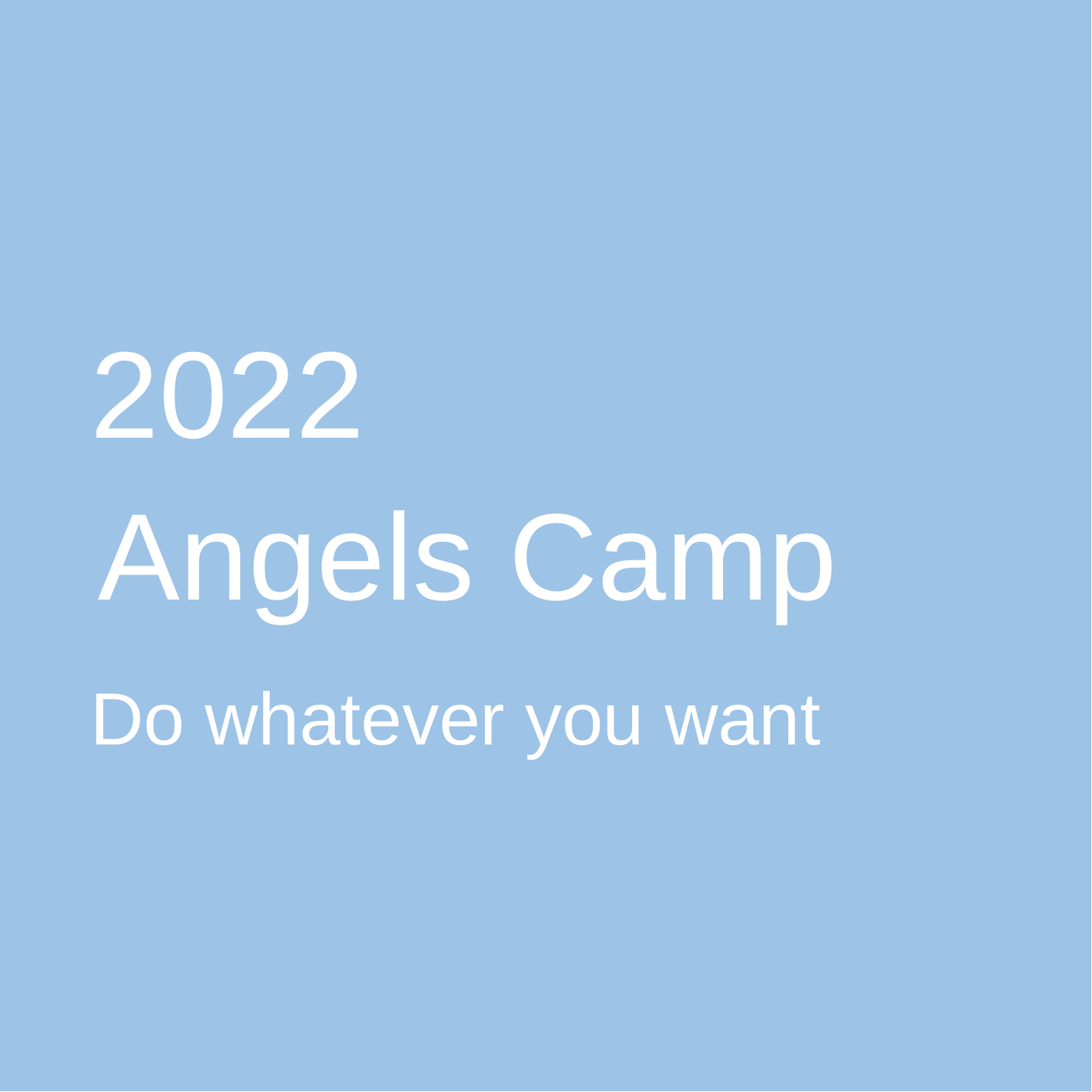

2022
Angels Camp
Do whatever you want